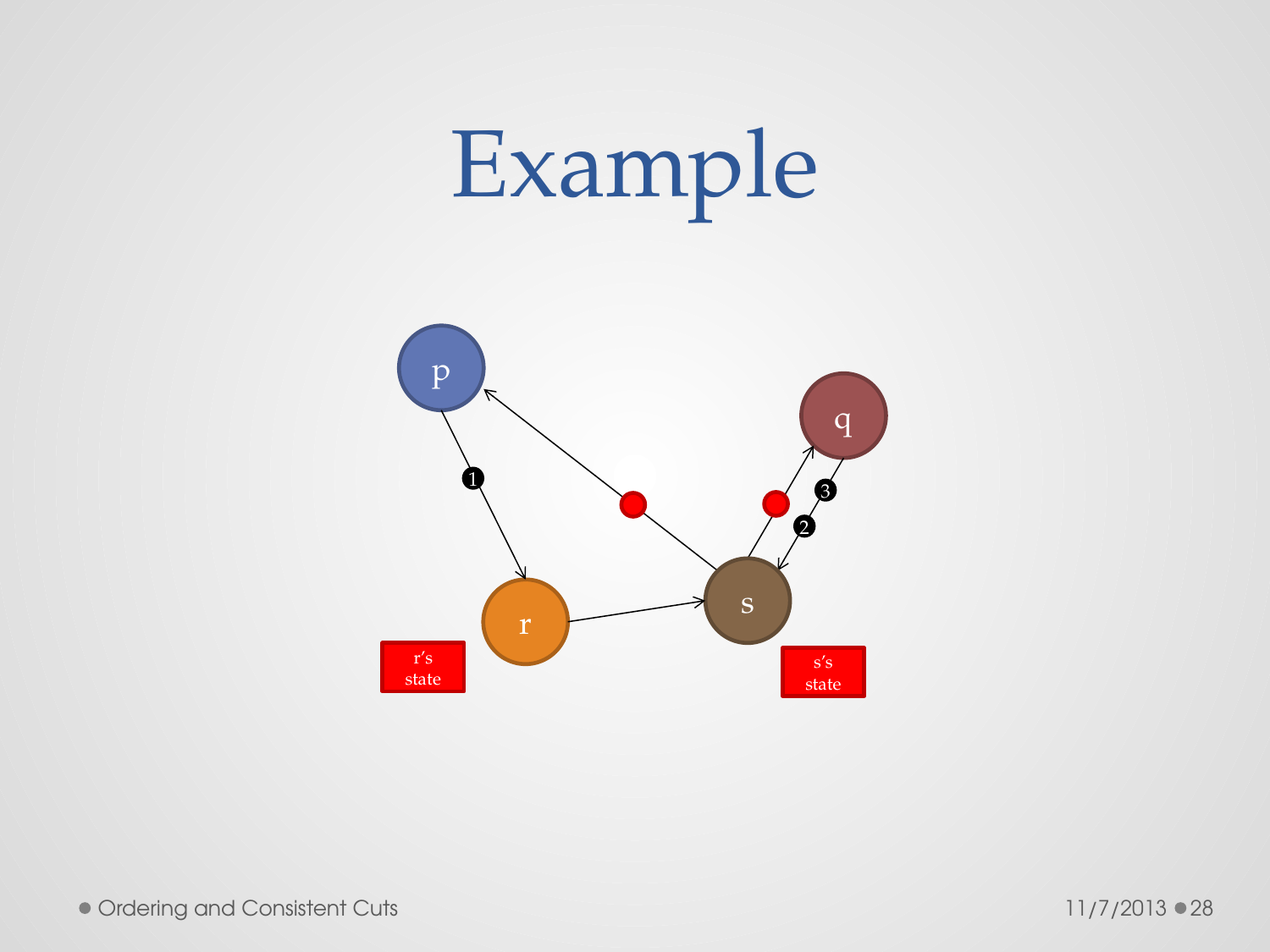

# Example
p
q
1
3

2
s
r
r’s state
s’s state
Ordering and Consistent Cuts
11/7/2013
28